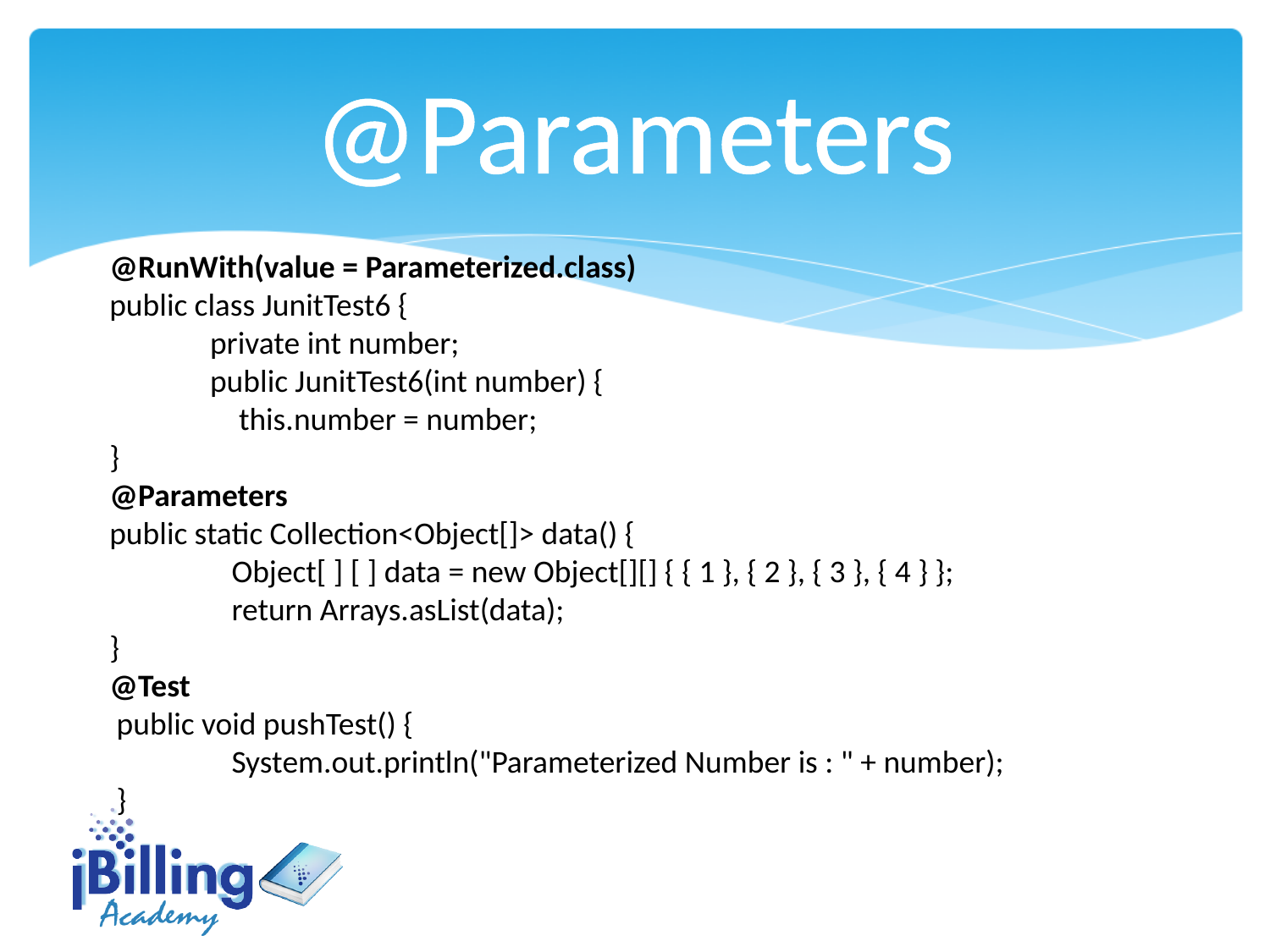

@Parameters
@RunWith(value = Parameterized.class)
public class JunitTest6 {
	private int number;
	public JunitTest6(int number) {
	    this.number = number;
}
@Parameters
public static Collection<Object[]> data() {
	   Object[ ] [ ] data = new Object[][] { { 1 }, { 2 }, { 3 }, { 4 } };
	   return Arrays.asList(data);
}
@Test
 public void pushTest() {
	   System.out.println("Parameterized Number is : " + number);
 }